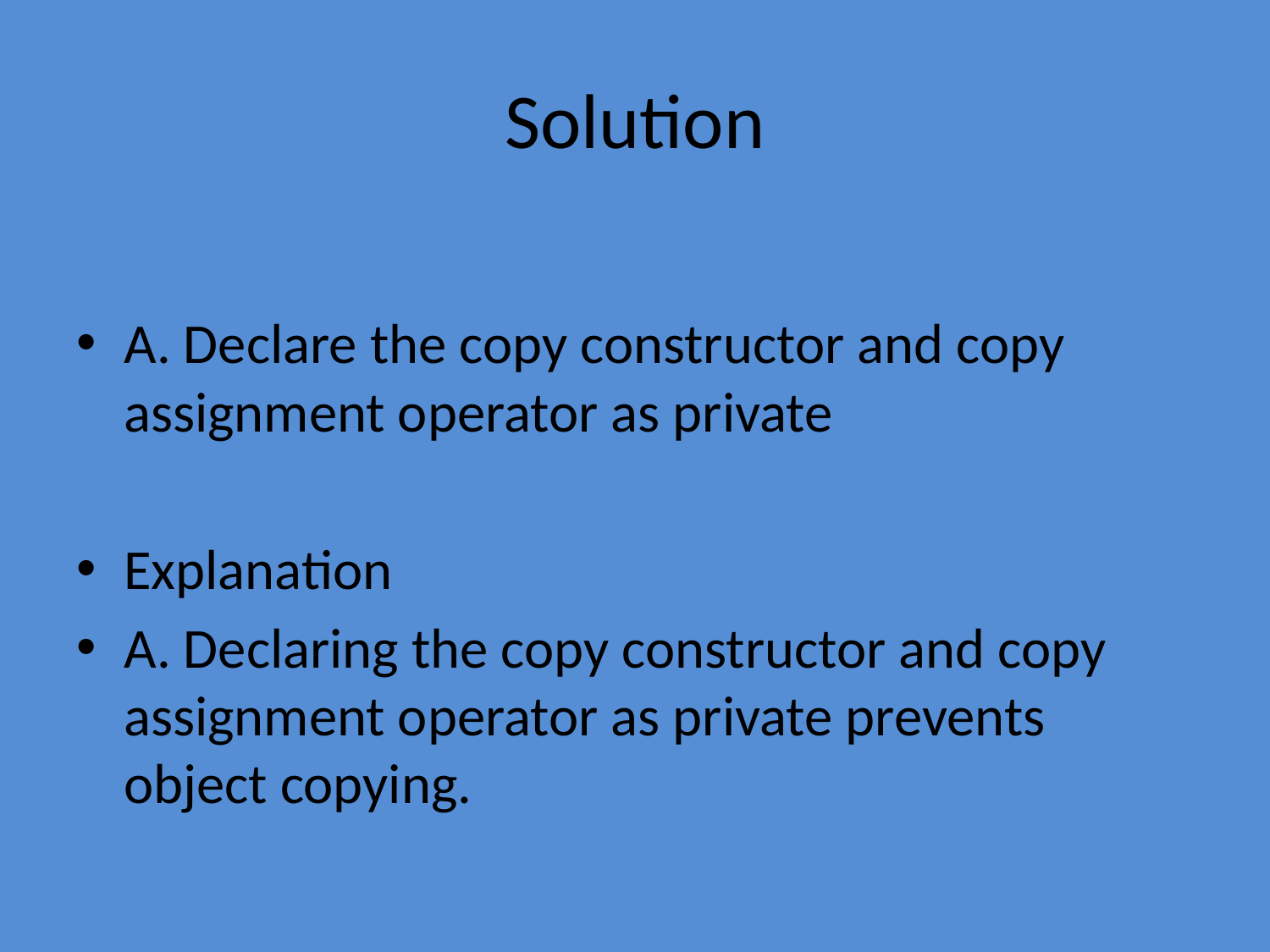

# Solution

A. Declare the copy constructor and copy assignment operator as private

Explanation
A. Declaring the copy constructor and copy assignment operator as private prevents object copying.